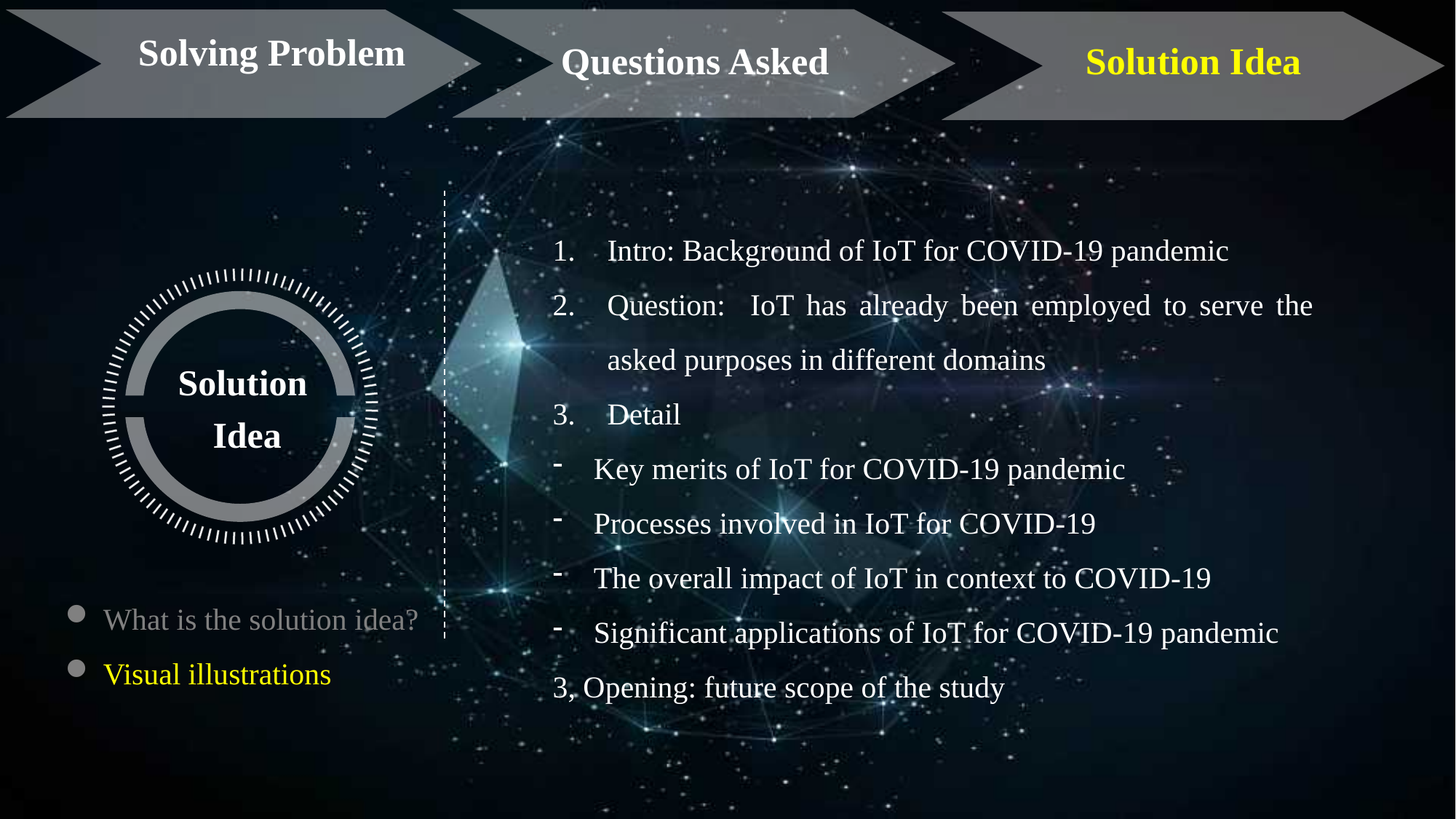

Questions Asked

Solving Problem

Solution Idea
Intro: Background of IoT for COVID-19 pandemic
Question:  IoT has already been employed to serve the asked purposes in different domains
Detail
Key merits of IoT for COVID-19 pandemic
Processes involved in IoT for COVID-19
The overall impact of IoT in context to COVID-19
Significant applications of IoT for COVID-19 pandemic
3, Opening: future scope of the study

Solution
 Idea
 What is the solution idea?
 Visual illustrations